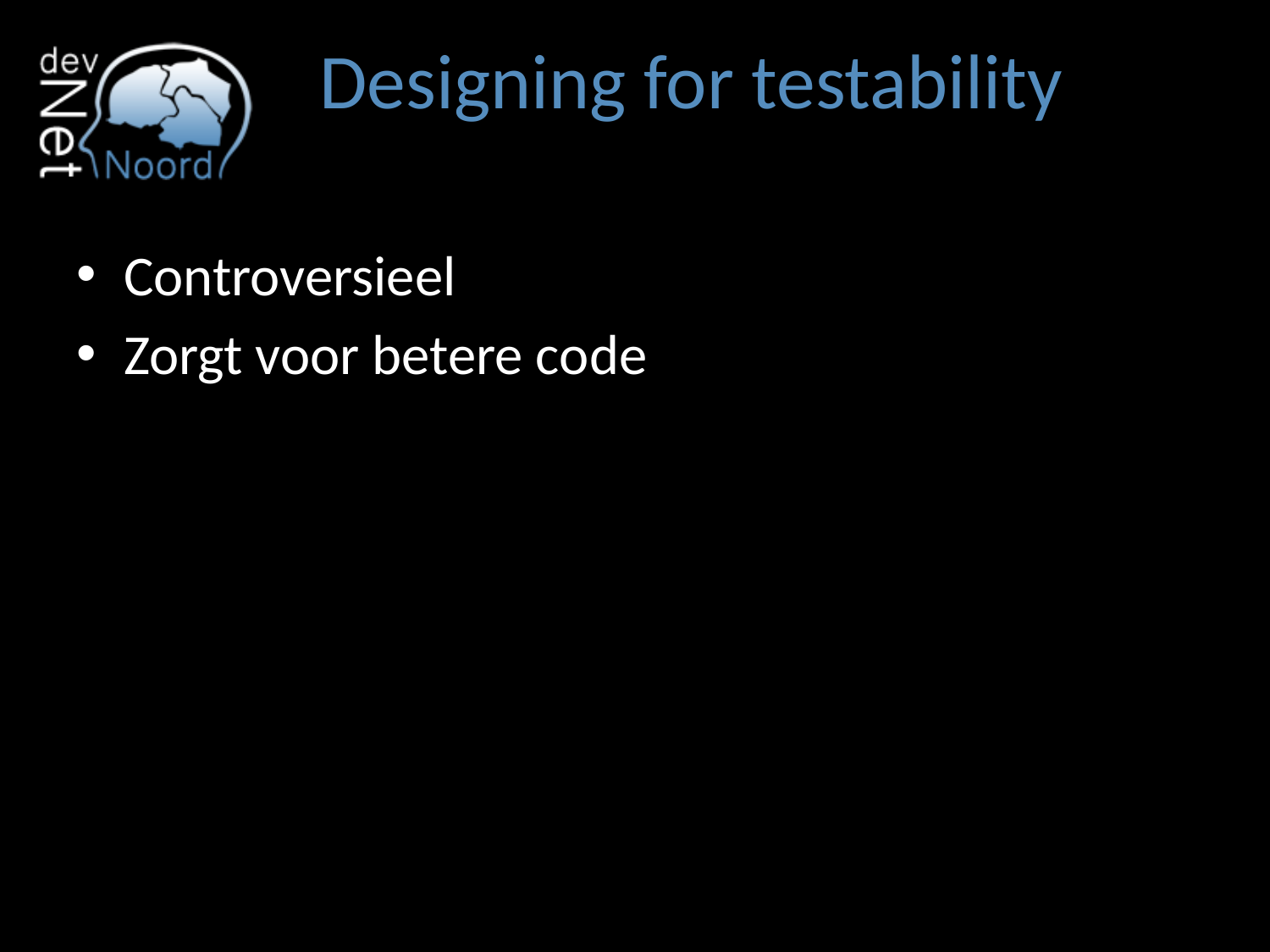

# Designing for testability
Controversieel
Zorgt voor betere code